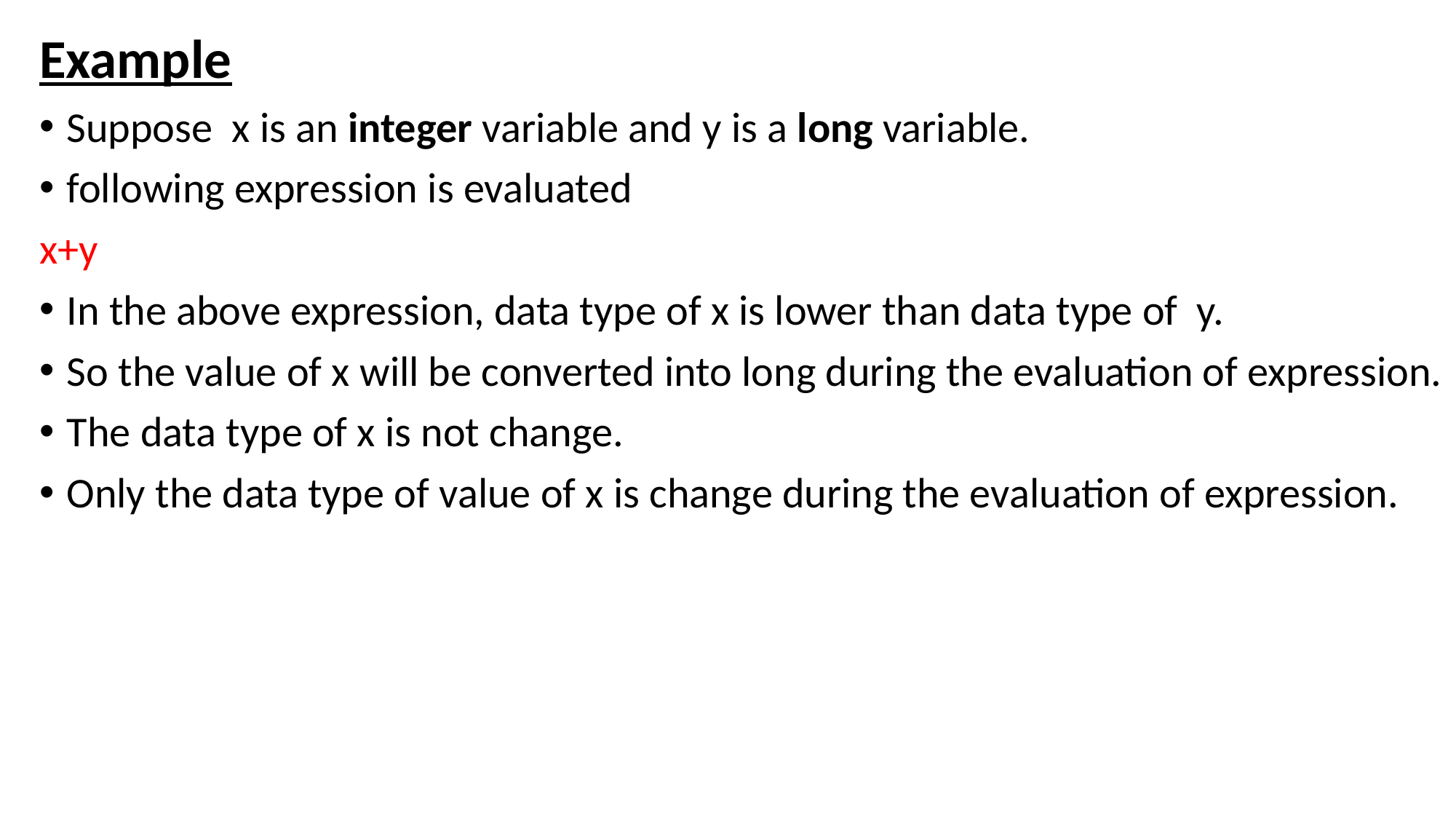

Example
Suppose  x is an integer variable and y is a long variable.
following expression is evaluated
x+y
In the above expression, data type of x is lower than data type of  y.
So the value of x will be converted into long during the evaluation of expression.
The data type of x is not change.
Only the data type of value of x is change during the evaluation of expression.